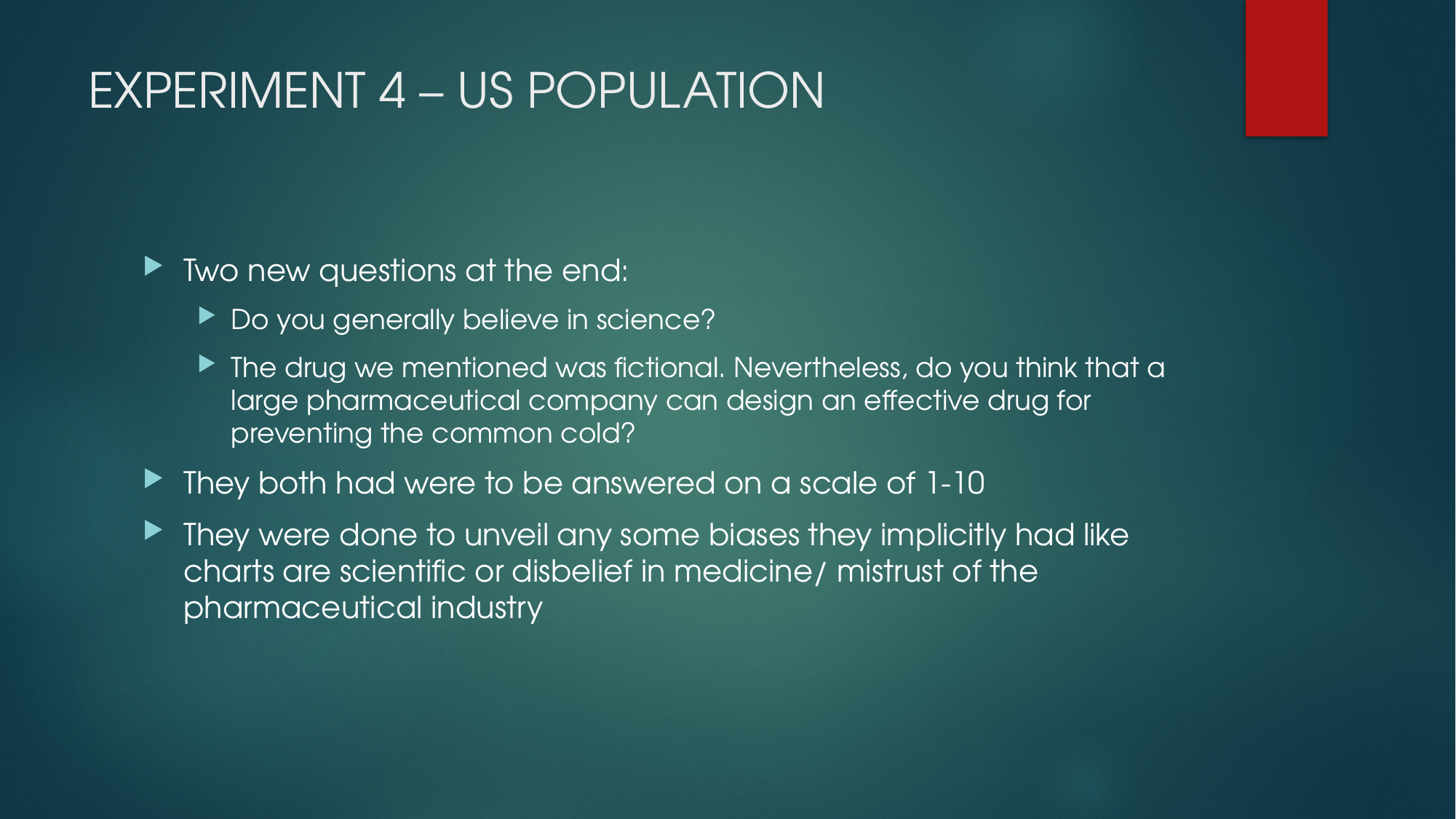

# EXPERIMENT 4 – US POPULATION
Two new questions at the end:
Do you generally believe in science?
The drug we mentioned was fictional. Nevertheless, do you think that a large pharmaceutical company can design an effective drug for preventing the common cold?
They both had were to be answered on a scale of 1-10
They were done to unveil any some biases they implicitly had like charts are scientific or disbelief in medicine/ mistrust of the pharmaceutical industry